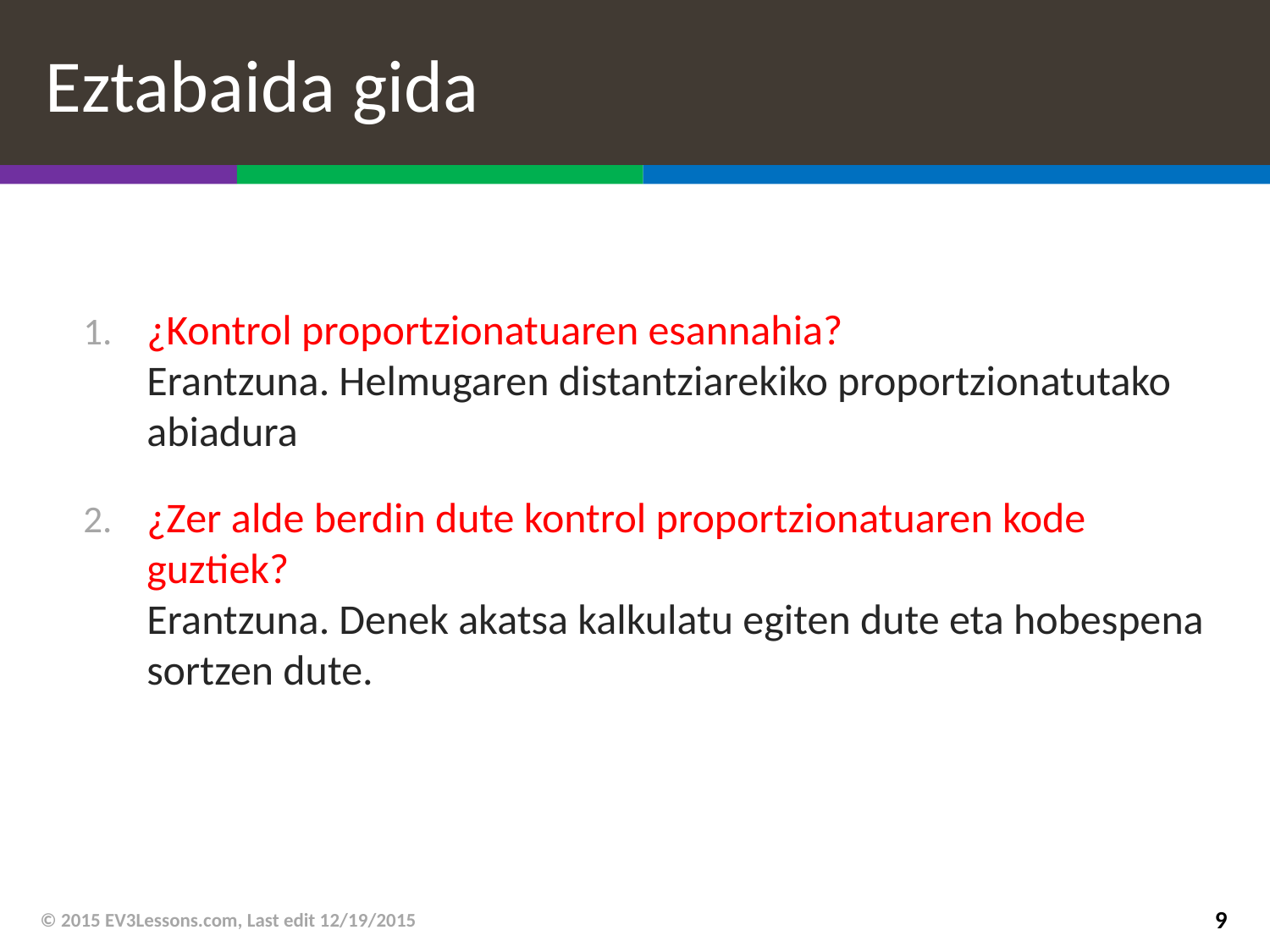

# Eztabaida gida
¿Kontrol proportzionatuaren esannahia?
Erantzuna. Helmugaren distantziarekiko proportzionatutako abiadura
¿Zer alde berdin dute kontrol proportzionatuaren kode guztiek?
Erantzuna. Denek akatsa kalkulatu egiten dute eta hobespena sortzen dute.

© 2015 EV3Lessons.com, Last edit 12/19/2015
9